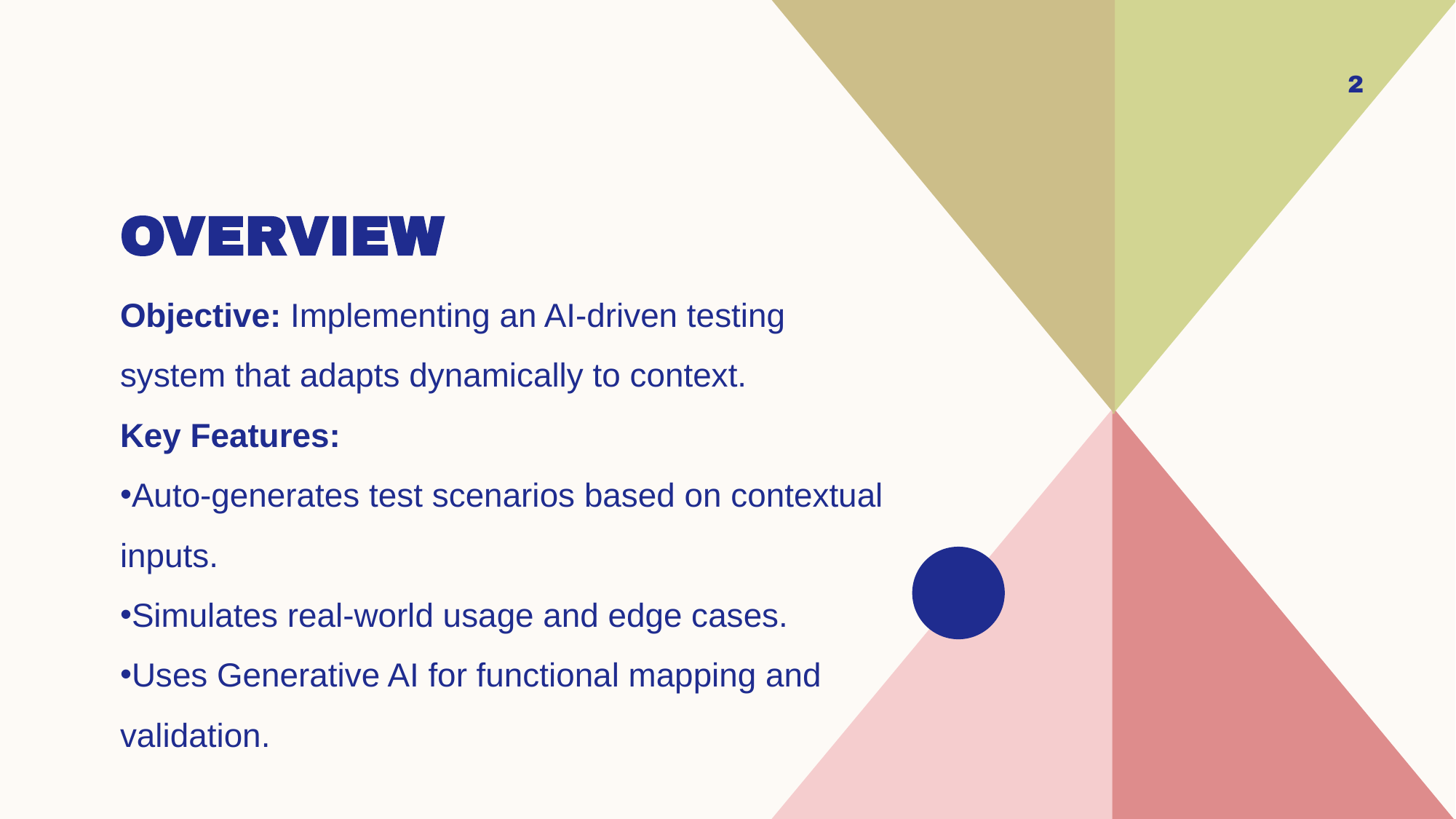

2
# Overview
Objective: Implementing an AI-driven testing system that adapts dynamically to context.
Key Features:
Auto-generates test scenarios based on contextual inputs.
Simulates real-world usage and edge cases.
Uses Generative AI for functional mapping and validation.